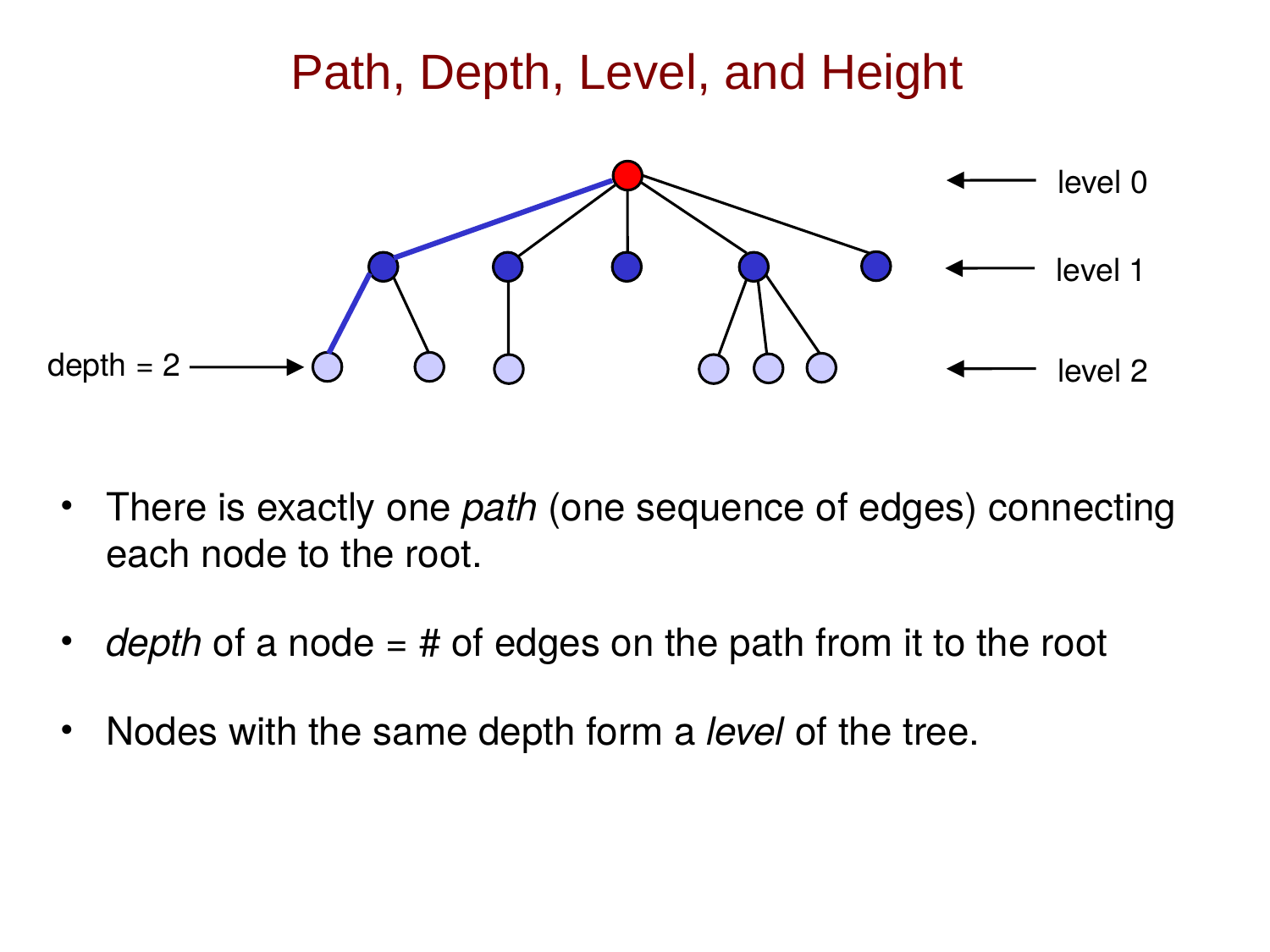

# Path, Depth, Level, and Height

There is exactly one path (one sequence of edges) connecting each node to the root.
depth of a node = # of edges on the path from it to the root
Nodes with the same depth form a level of the tree.

level 0

level 1

depth = 2
level 2